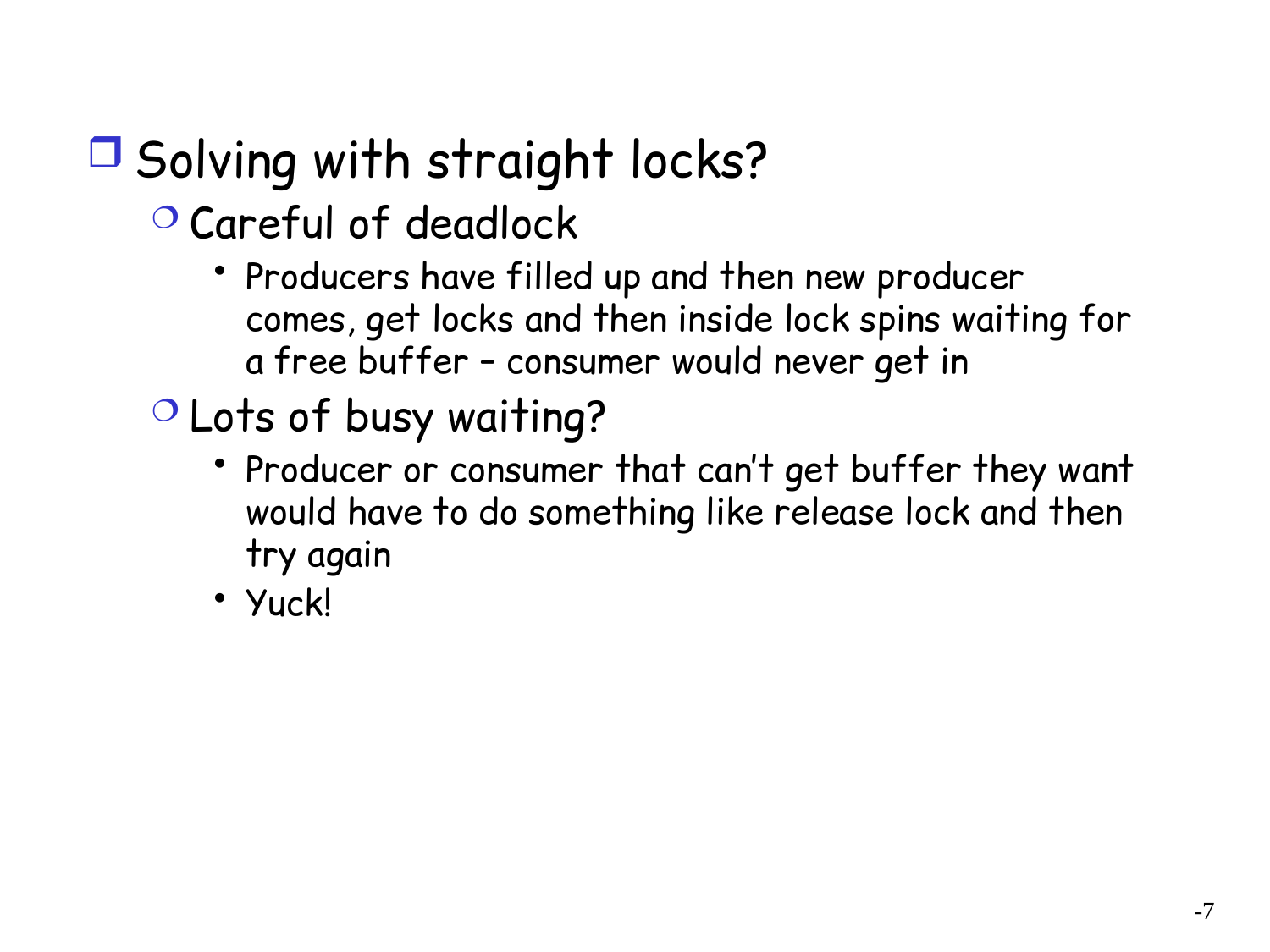

Solving with straight locks?
Careful of deadlock
Producers have filled up and then new producer comes, get locks and then inside lock spins waiting for a free buffer – consumer would never get in
Lots of busy waiting?
Producer or consumer that can’t get buffer they want would have to do something like release lock and then try again
Yuck!

-7